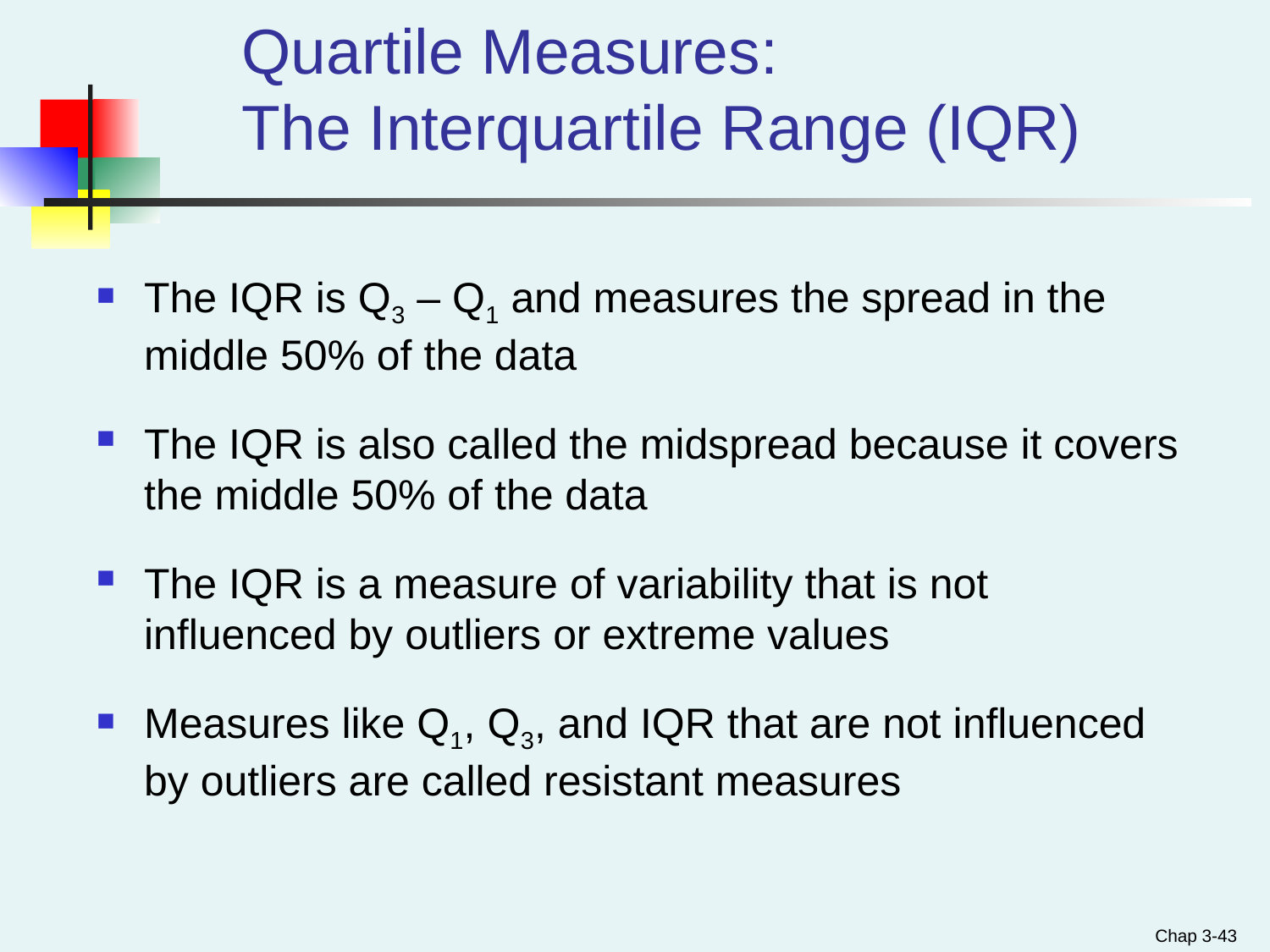

# Quartile Measures: The Interquartile Range (IQR)
The IQR is Q3 – Q1 and measures the spread in the middle 50% of the data

The IQR is also called the midspread because it covers the middle 50% of the data

The IQR is a measure of variability that is not influenced by outliers or extreme values

Measures like Q1, Q3, and IQR that are not influenced by outliers are called resistant measures

Chap 3-43